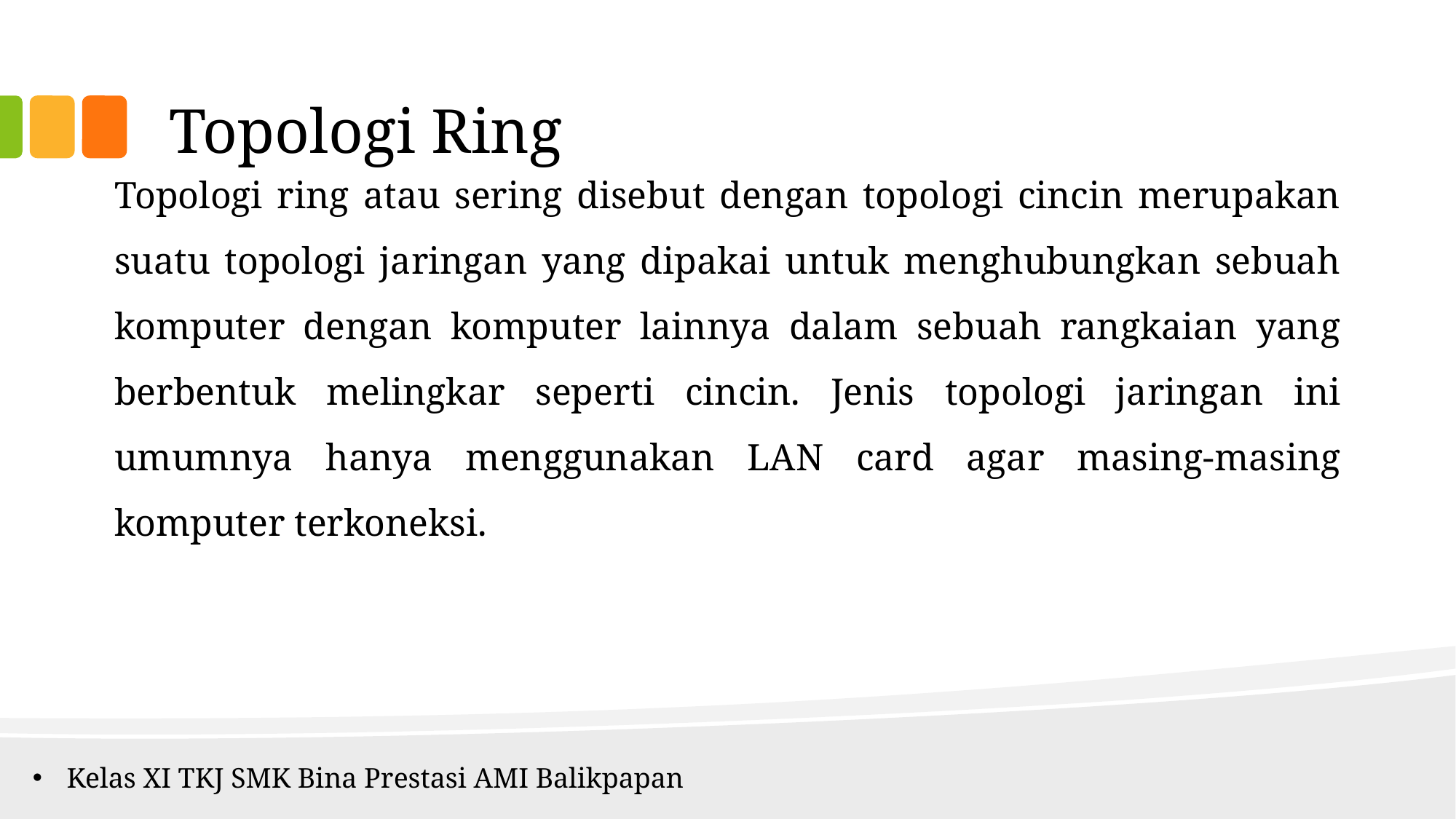

Topologi Ring
# Topologi ring atau sering disebut dengan topologi cincin merupakan suatu topologi jaringan yang dipakai untuk menghubungkan sebuah komputer dengan komputer lainnya dalam sebuah rangkaian yang berbentuk melingkar seperti cincin. Jenis topologi jaringan ini umumnya hanya menggunakan LAN card agar masing-masing komputer terkoneksi.
Kelas XI TKJ SMK Bina Prestasi AMI Balikpapan